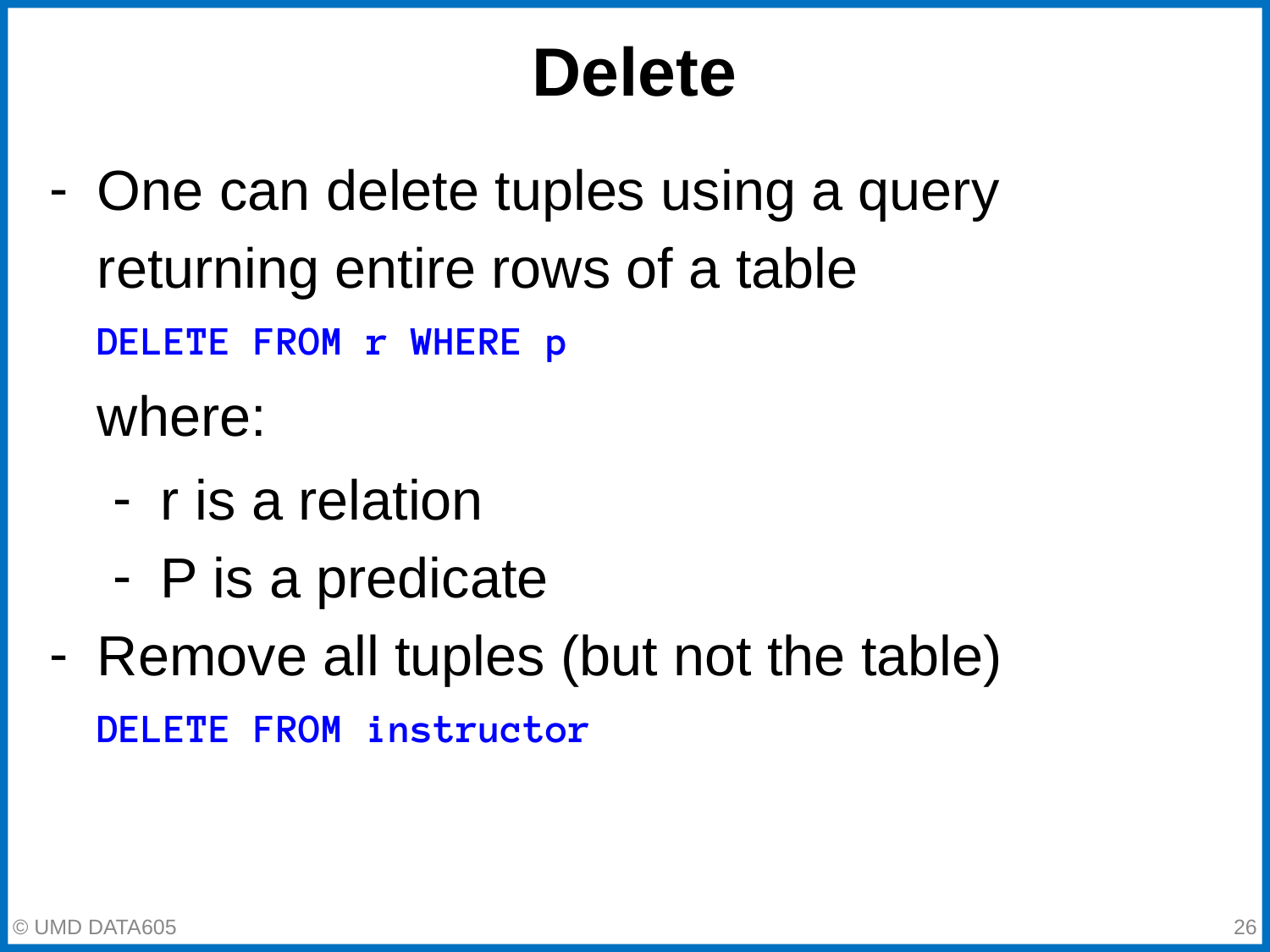

# Delete
One can delete tuples using a query returning entire rows of a table
DELETE FROM r WHERE p
where:
r is a relation
P is a predicate
Remove all tuples (but not the table)
DELETE FROM instructor
© UMD DATA605
26